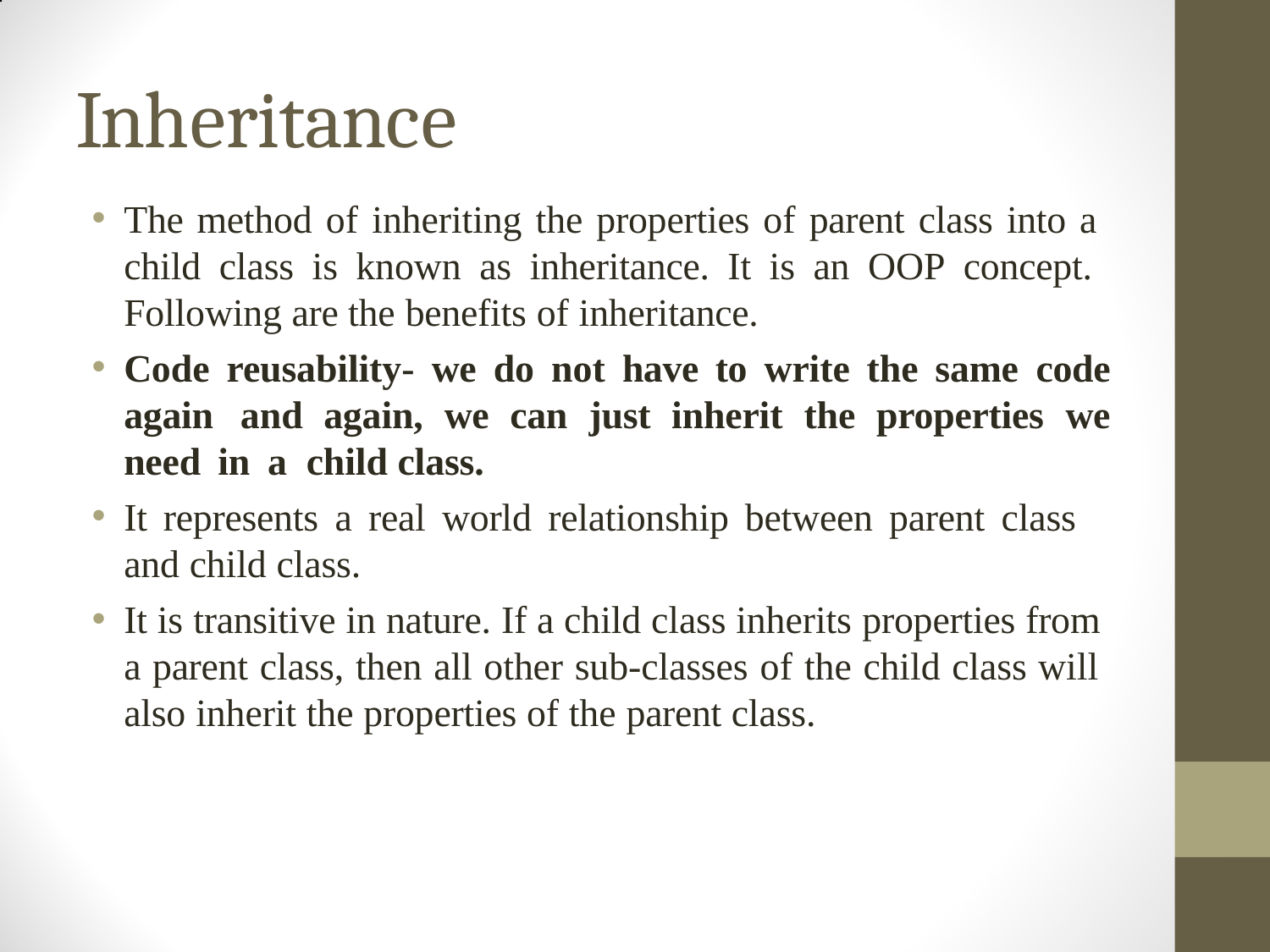

# Inheritance
The method of inheriting the properties of parent class into a  child class is known as inheritance. It is an OOP concept.  Following are the benefits of inheritance.
Code reusability- we do not have to write the same code again  and again, we can just inherit the properties we need in a  child class.
It represents a real world relationship between parent class
and child class.
It is transitive in nature. If a child class inherits properties from  a parent class, then all other sub-classes of the child class will  also inherit the properties of the parent class.